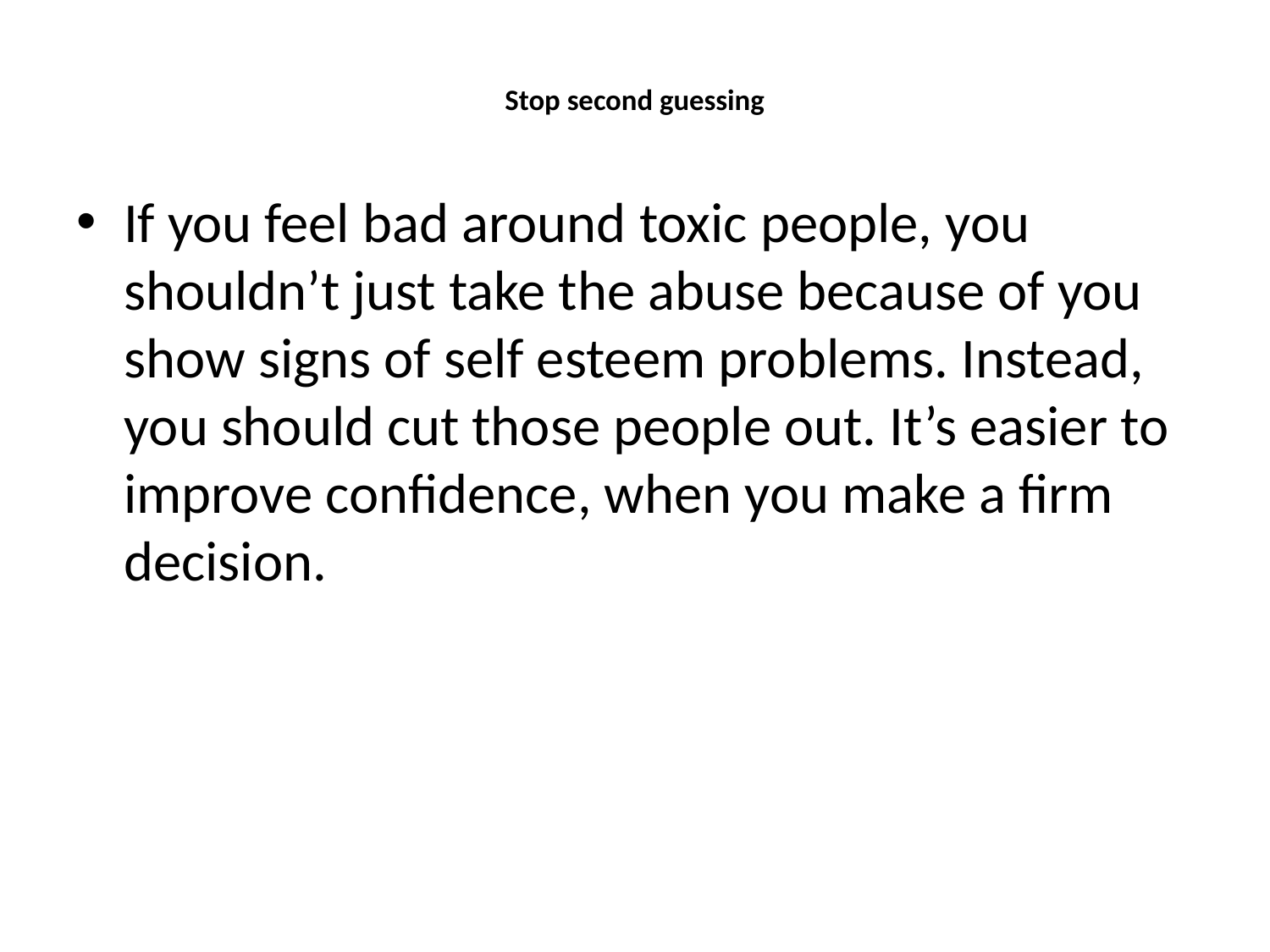

# Stop second guessing
If you feel bad around toxic people, you shouldn’t just take the abuse because of you show signs of self esteem problems. Instead, you should cut those people out. It’s easier to improve confidence, when you make a firm decision.